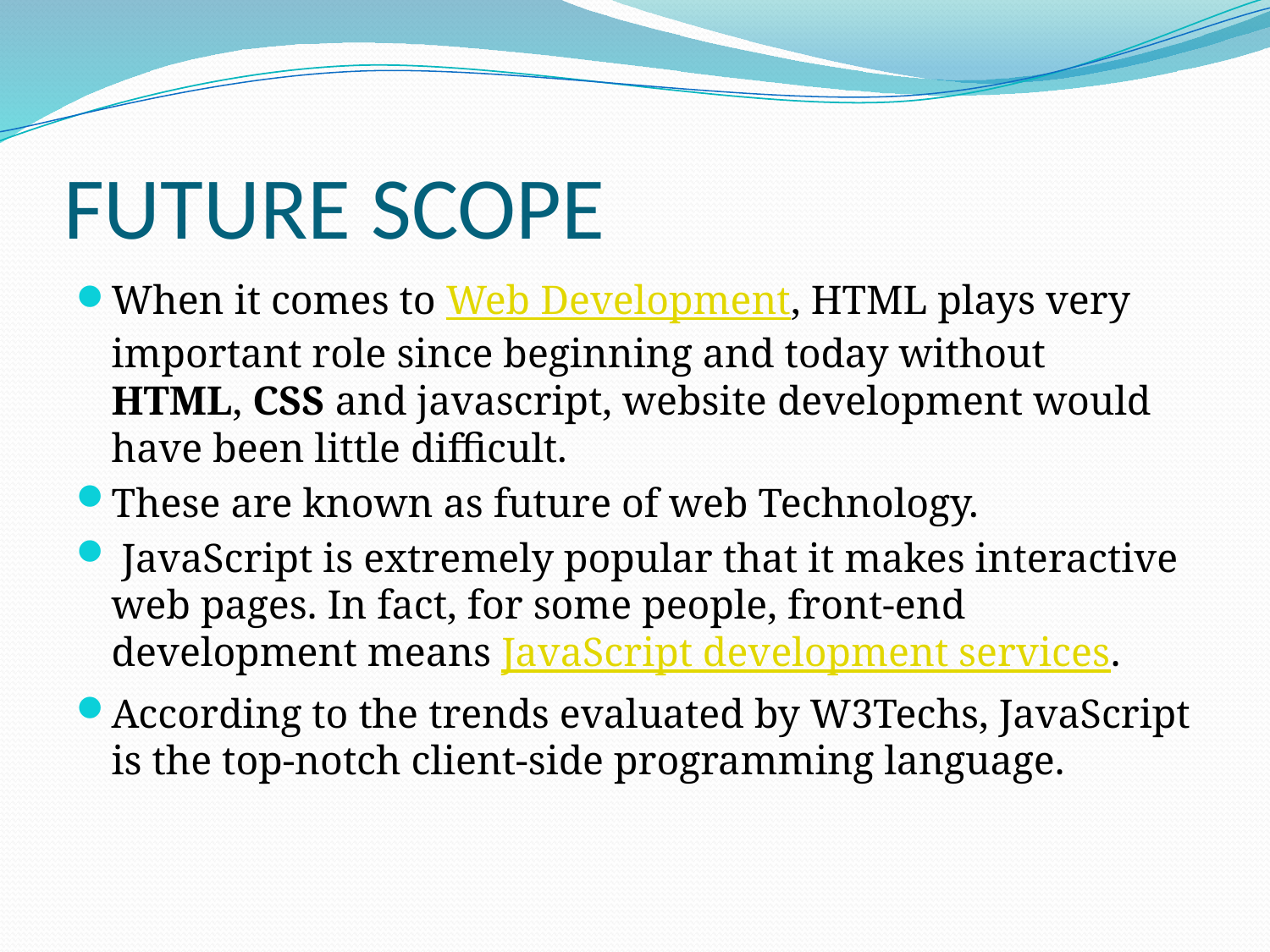

# FUTURE SCOPE
When it comes to Web Development, HTML plays very important role since beginning and today without HTML, CSS and javascript, website development would have been little difficult.
These are known as future of web Technology.
 JavaScript is extremely popular that it makes interactive web pages. In fact, for some people, front-end development means JavaScript development services.
According to the trends evaluated by W3Techs, JavaScript is the top-notch client-side programming language.